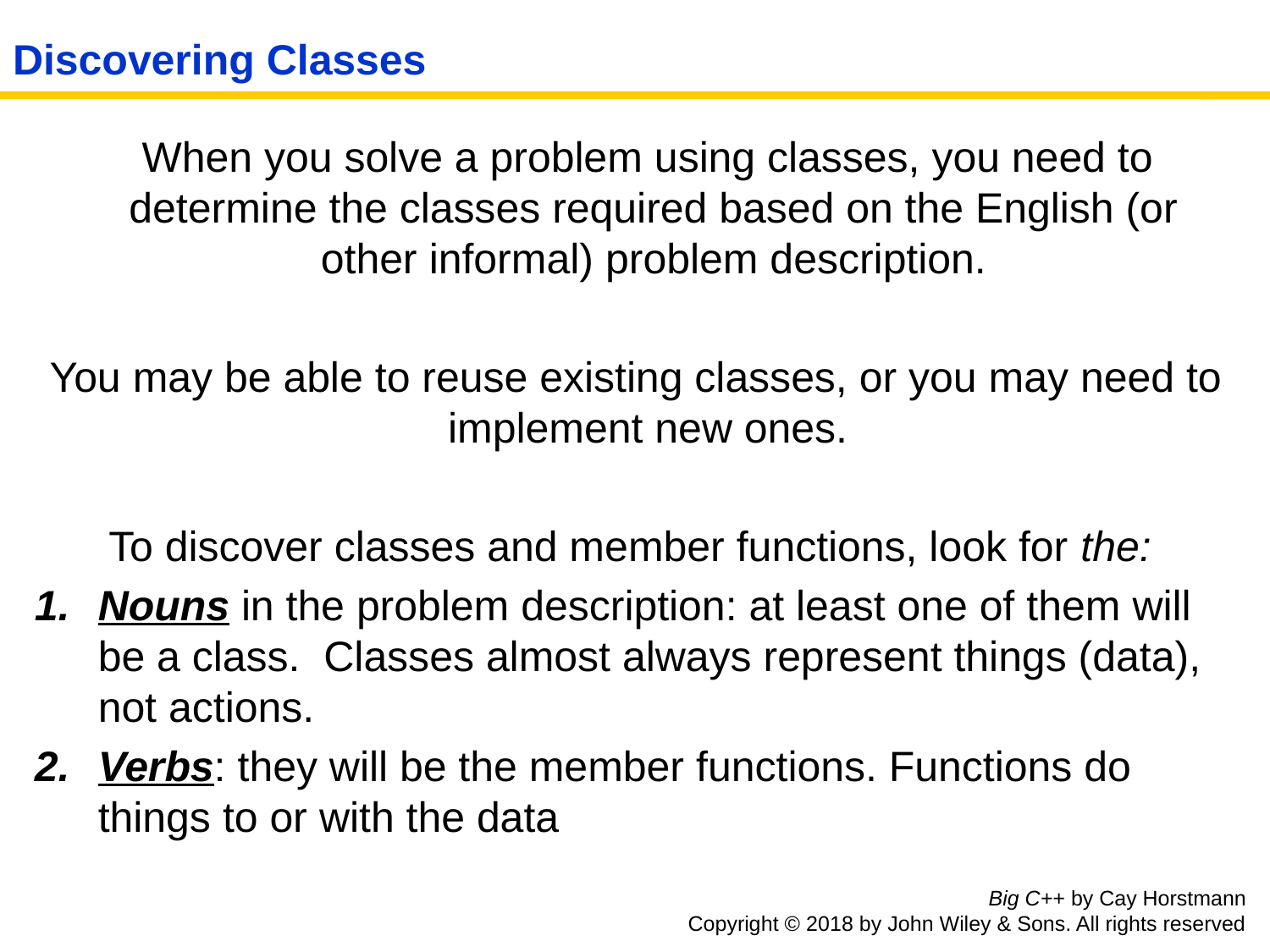

# Discovering Classes
   When you solve a problem using classes, you need to determine the classes required based on the English (or other informal) problem description.

 You may be able to reuse existing classes, or you may need to implement new ones.

To discover classes and member functions, look for the:
Nouns in the problem description: at least one of them will be a class.  Classes almost always represent things (data), not actions.
Verbs: they will be the member functions. Functions do things to or with the data

Big C++ by Cay Horstmann
Copyright © 2018 by John Wiley & Sons. All rights reserved